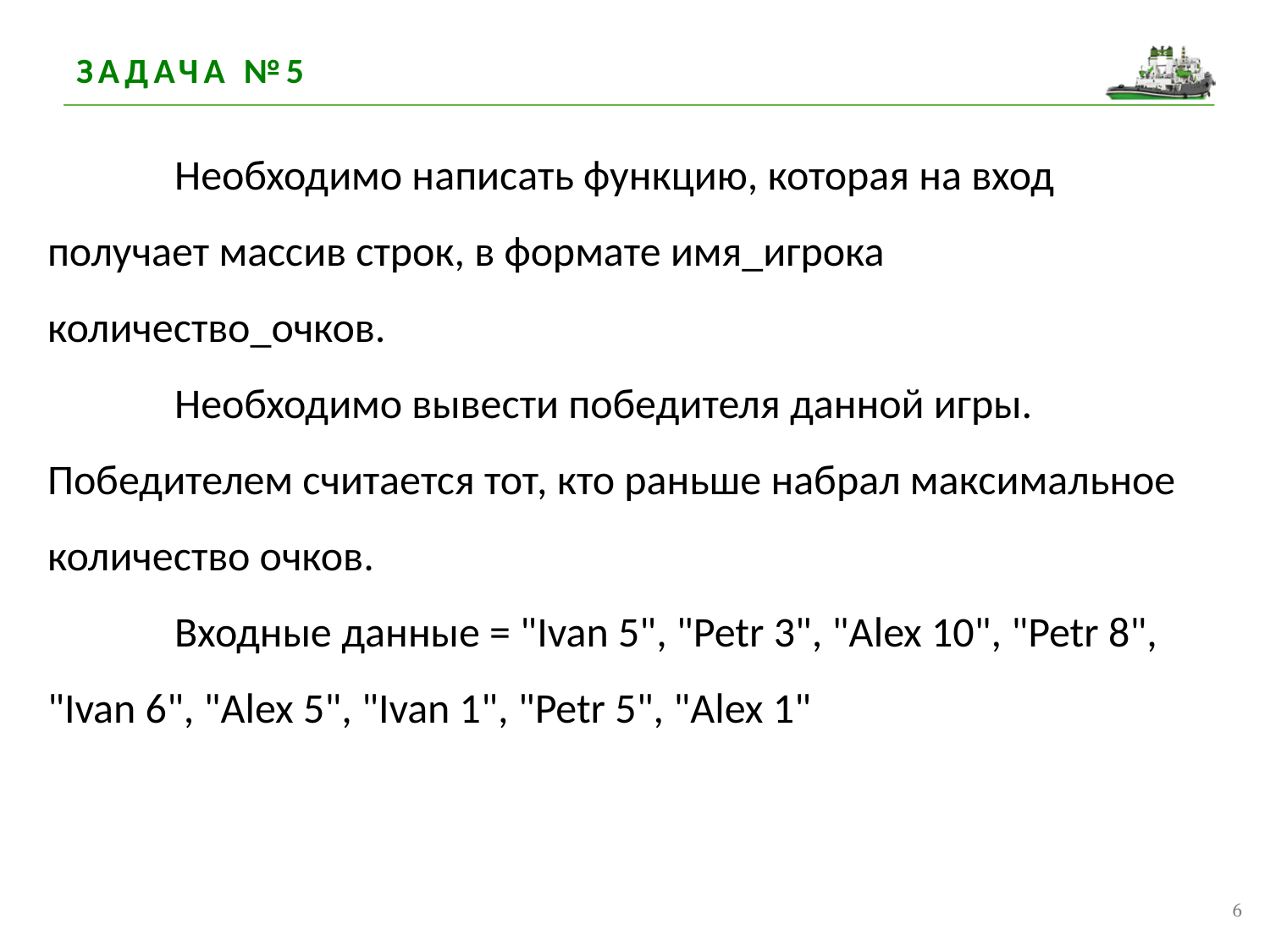

# Задача №5
	Необходимо написать функцию, которая на вход получает массив строк, в формате имя_игрока количество_очков.
	Необходимо вывести победителя данной игры. Победителем считается тот, кто раньше набрал максимальное количество очков.
	Входные данные = "Ivan 5", "Petr 3", "Alex 10", "Petr 8", "Ivan 6", "Alex 5", "Ivan 1", "Petr 5", "Alex 1"
6